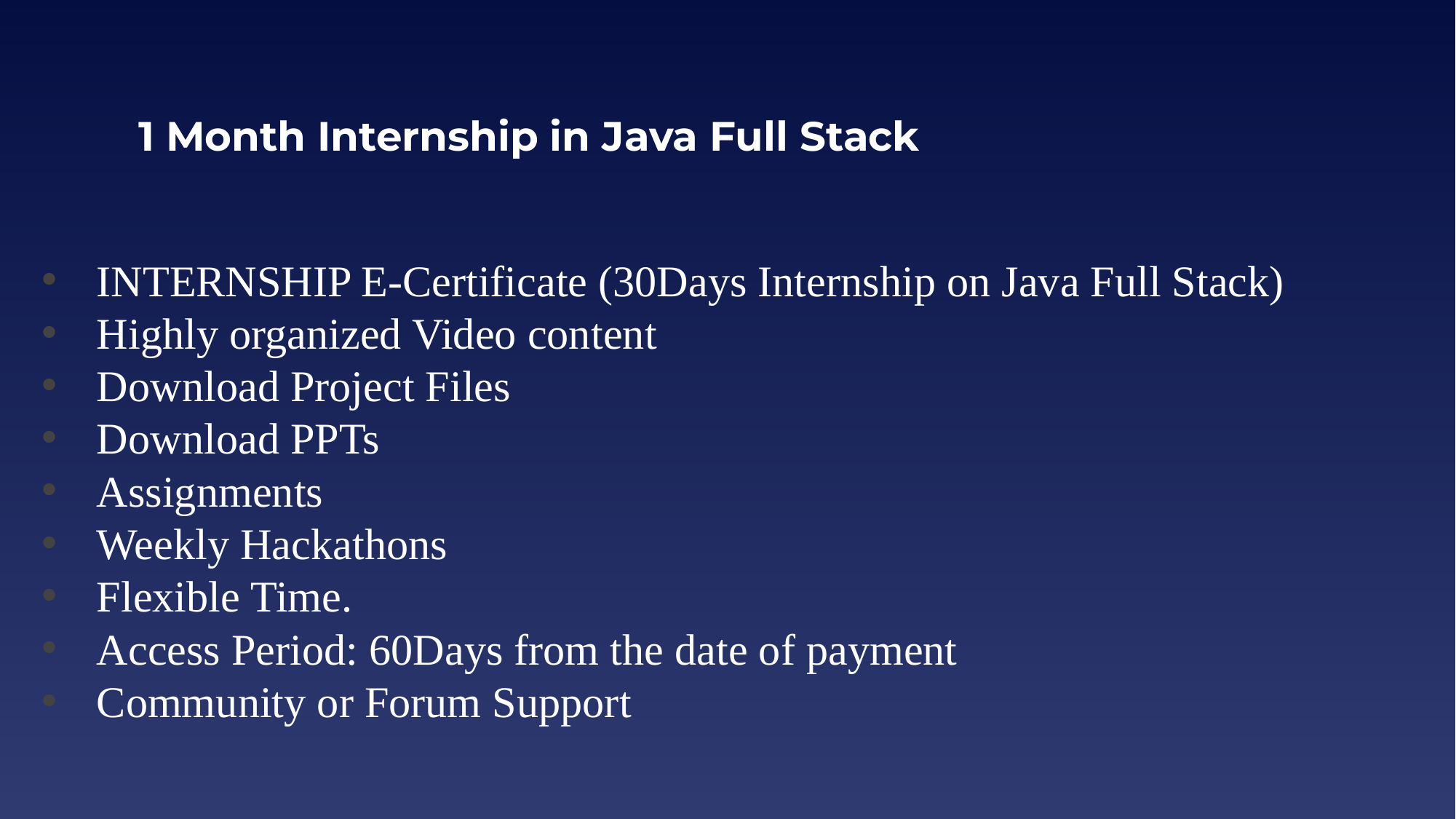

# 1 Month Internship in Java Full Stack
INTERNSHIP E-Certificate (30Days Internship on Java Full Stack)
Highly organized Video content
Download Project Files
Download PPTs
Assignments
Weekly Hackathons
Flexible Time.
Access Period: 60Days from the date of payment
Community or Forum Support